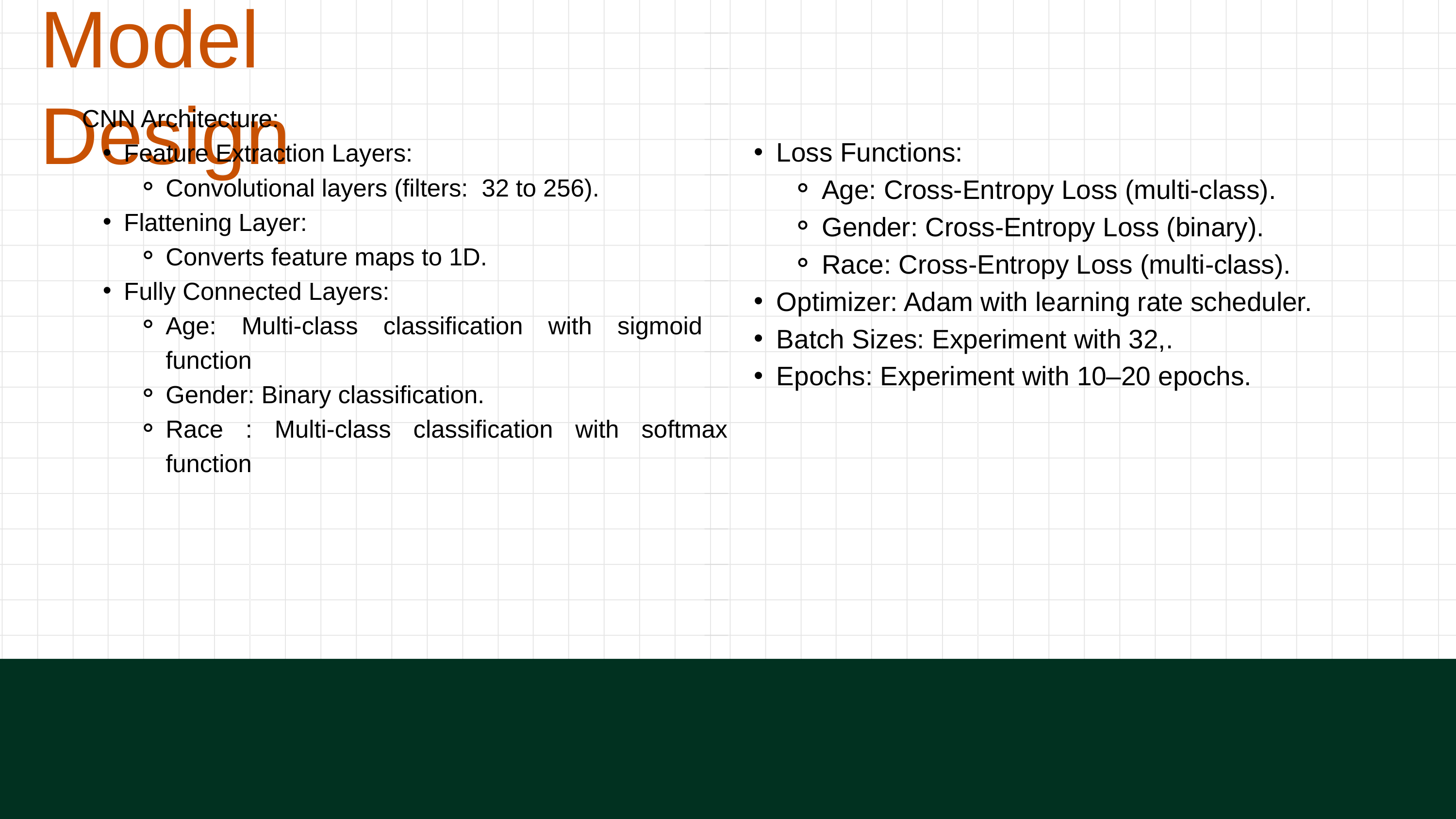

Model Design
CNN Architecture:
Feature Extraction Layers:
Convolutional layers (filters:  32 to 256).
Flattening Layer:
Converts feature maps to 1D.
Fully Connected Layers:
Age: Multi-class classification with sigmoid  function
Gender: Binary classification.
Race : Multi-class classification with softmax function

Loss Functions:
Age: Cross-Entropy Loss (multi-class).
Gender: Cross-Entropy Loss (binary).
Race: Cross-Entropy Loss (multi-class).
Optimizer: Adam with learning rate scheduler.
Batch Sizes: Experiment with 32,.
Epochs: Experiment with 10–20 epochs.